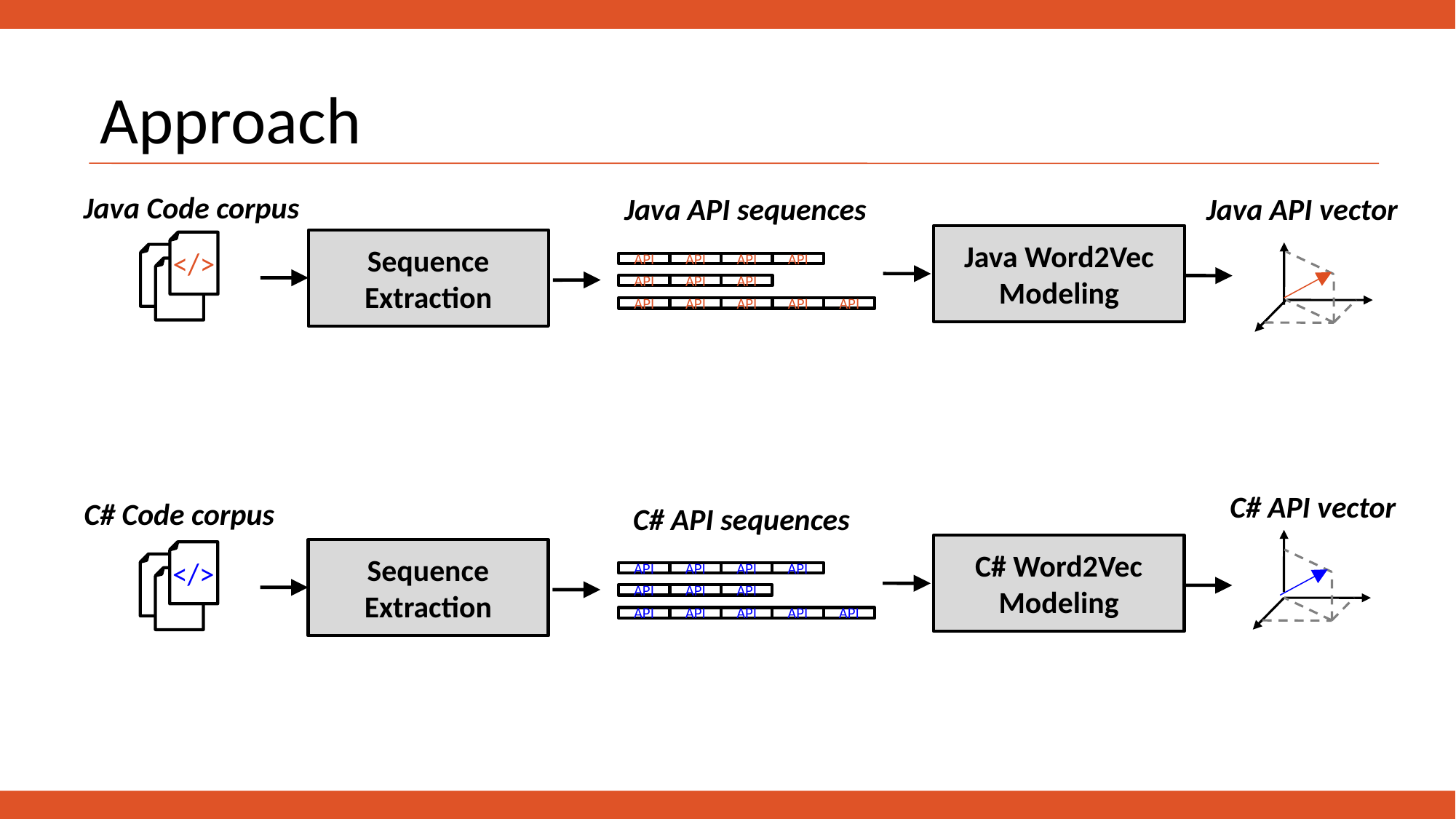

Approach
Java Code corpus
Java API vector

Java API sequences
API
API
API
API
API
API
API
API
API
API
API
API

Java Word2Vec Modeling
Sequence Extraction

</>

C# API vector

C# Code corpus
C# API sequences
API
API
API
API
API
API
API
API
API
API
API
API

C# Word2Vec Modeling
Sequence Extraction

</>